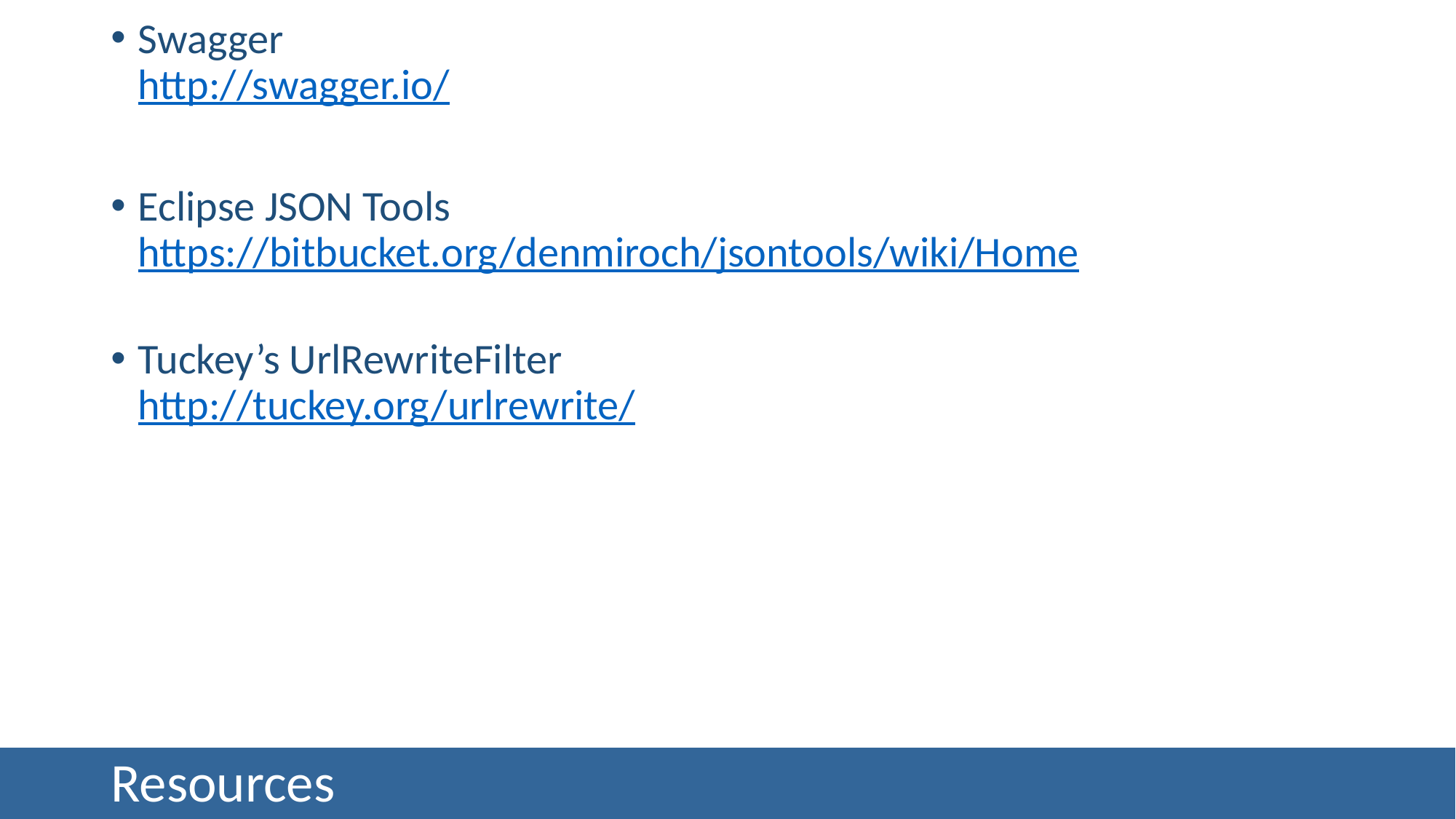

Swagger
http://swagger.io/

Eclipse JSON Tools https://bitbucket.org/denmiroch/jsontools/wiki/Home
Tuckey’s UrlRewriteFilter
http://tuckey.org/urlrewrite/
# Resources